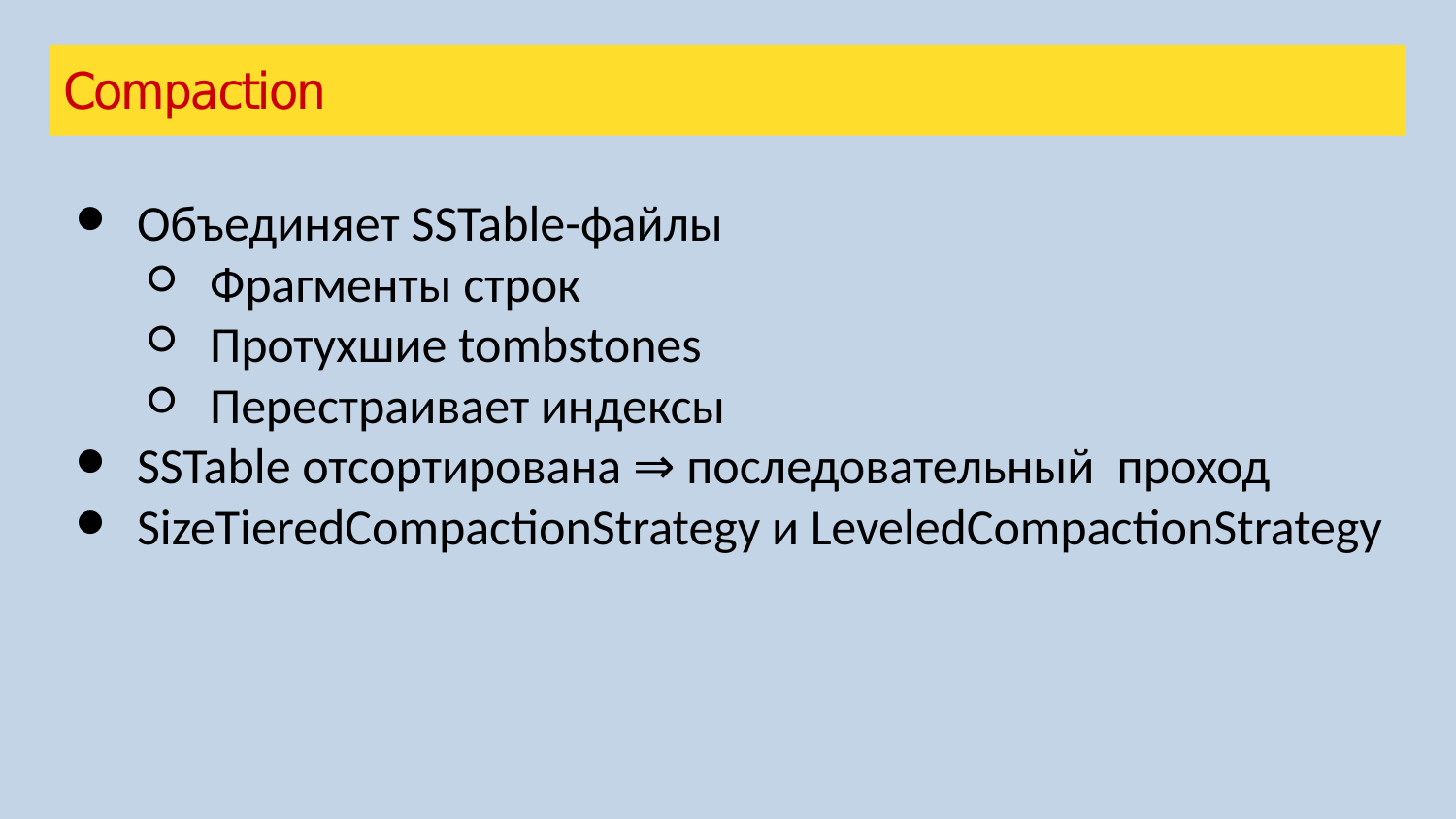

Compaction
Объединяет SSTable-файлы
Фрагменты строк
Протухшие tombstones
Перестраивает индексы
SSTable отсортирована ⇒ последовательный  проход
SizeTieredCompactionStrategy и LeveledCompactionStrategy